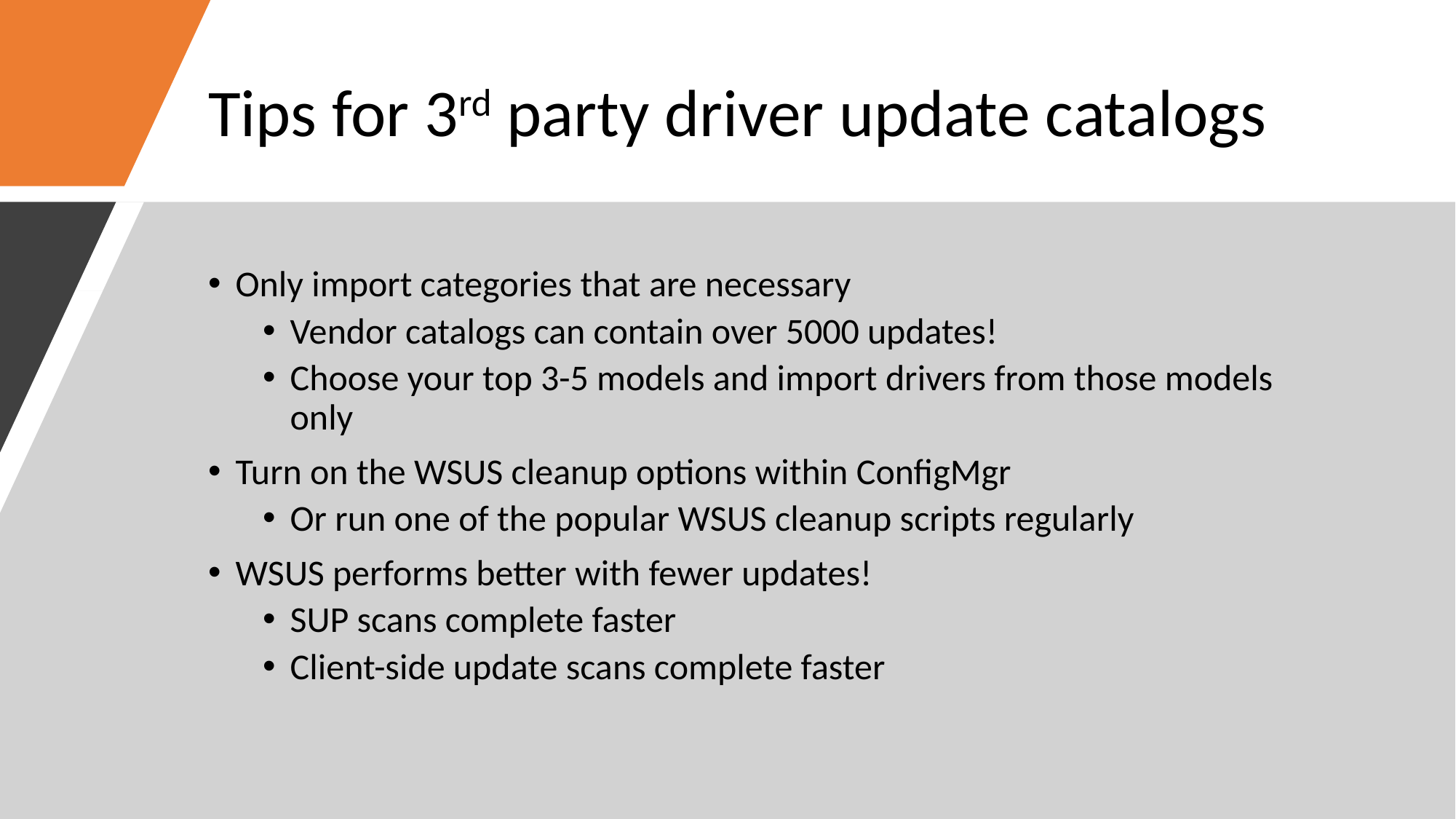

# Tips for 3rd party driver update catalogs

Only import categories that are necessary
Vendor catalogs can contain over 5000 updates!
Choose your top 3-5 models and import drivers from those models only
Turn on the WSUS cleanup options within ConfigMgr
Or run one of the popular WSUS cleanup scripts regularly
WSUS performs better with fewer updates!
SUP scans complete faster
Client-side update scans complete faster